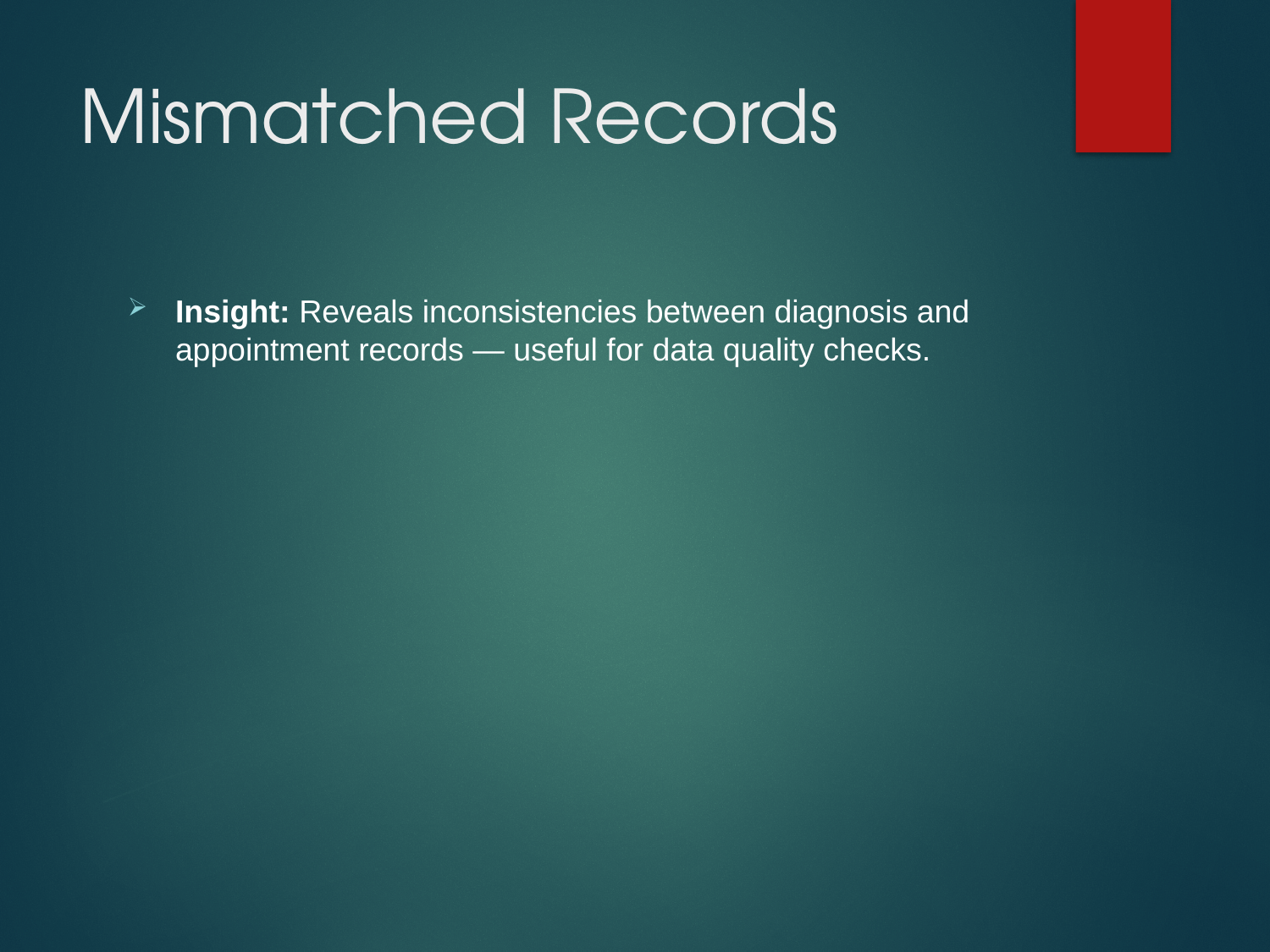

# Mismatched Records
Insight: Reveals inconsistencies between diagnosis and appointment records — useful for data quality checks.